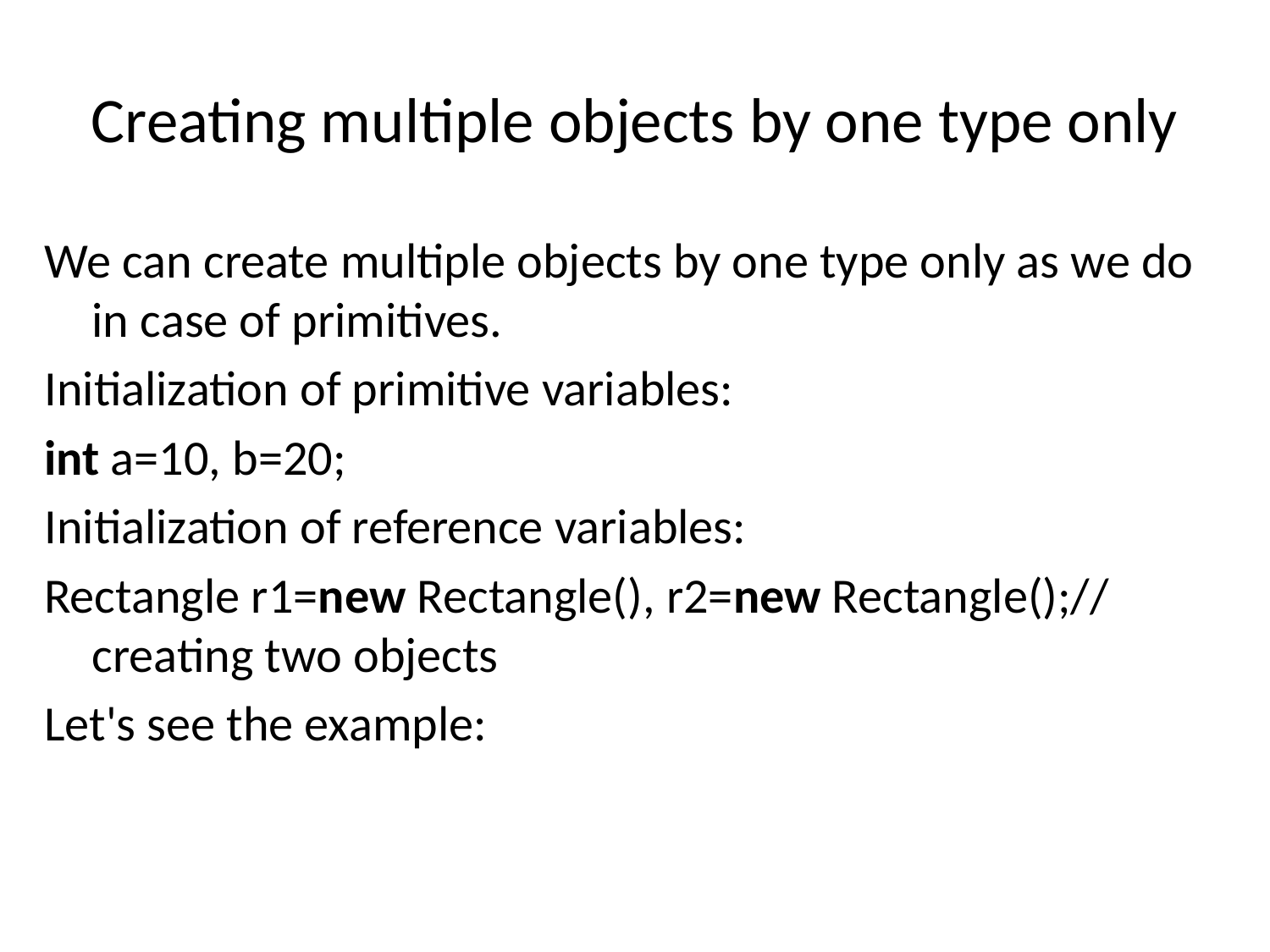

# Creating multiple objects by one type only
We can create multiple objects by one type only as we do in case of primitives.
Initialization of primitive variables:
int a=10, b=20;
Initialization of reference variables:
Rectangle r1=new Rectangle(), r2=new Rectangle();//creating two objects
Let's see the example: